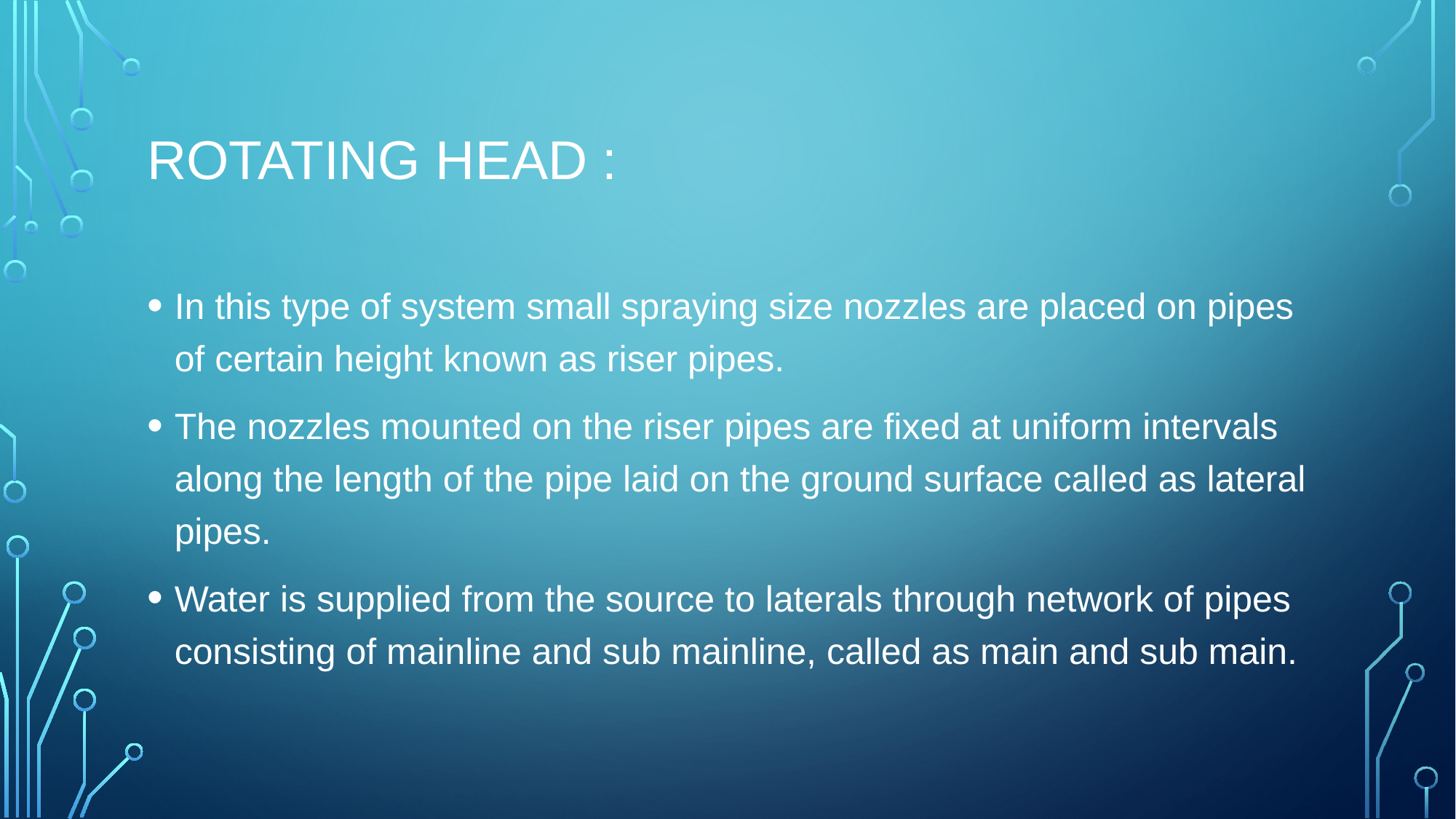

# Rotating Head :
In this type of system small spraying size nozzles are placed on pipes of certain height known as riser pipes.
The nozzles mounted on the riser pipes are fixed at uniform intervals along the length of the pipe laid on the ground surface called as lateral pipes.
Water is supplied from the source to laterals through network of pipes consisting of mainline and sub mainline, called as main and sub main.